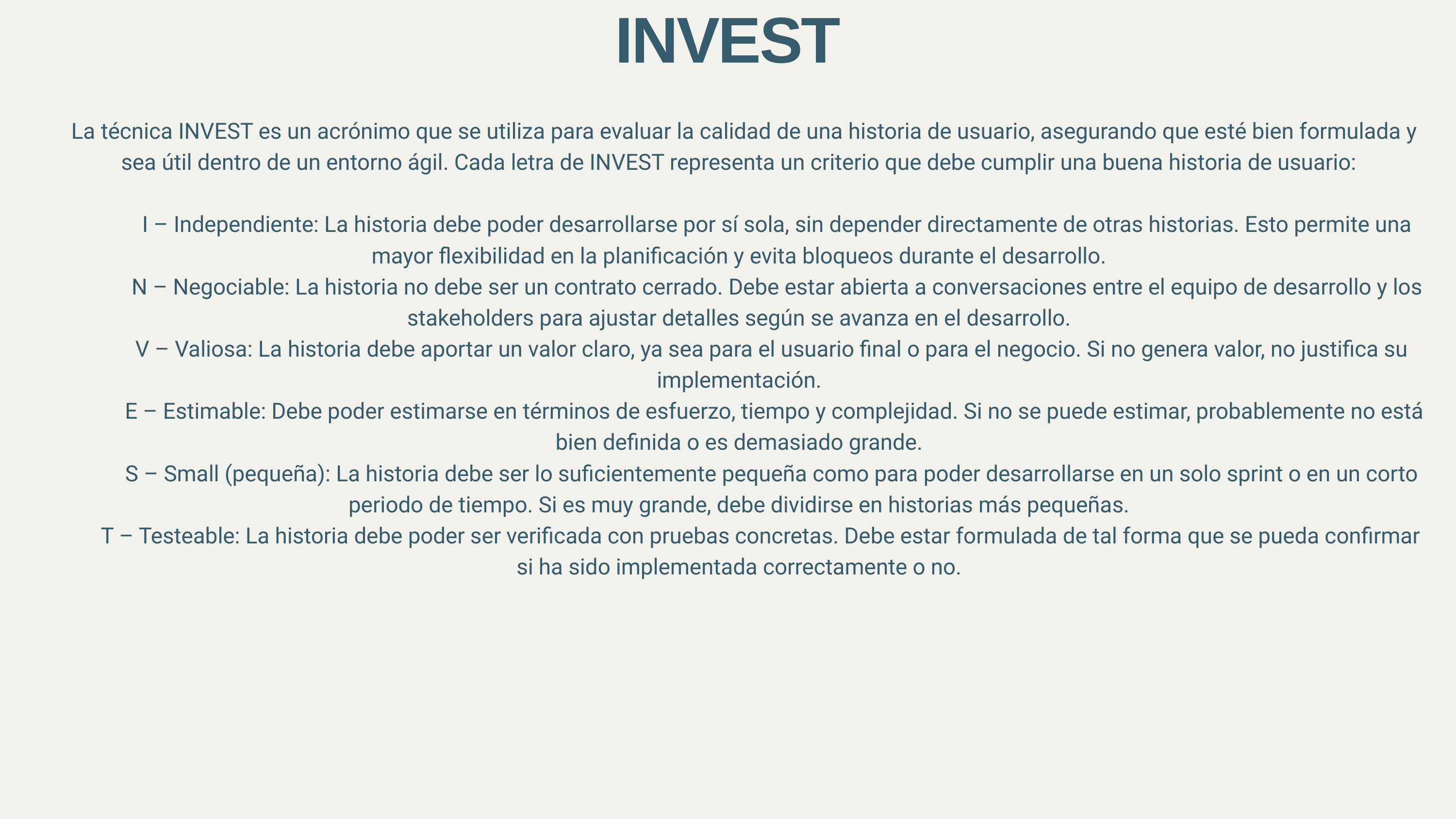

INVEST
 La técnica INVEST es un acrónimo que se utiliza para evaluar la calidad de una historia de usuario, asegurando que esté bien formulada y sea útil dentro de un entorno ágil. Cada letra de INVEST representa un criterio que debe cumplir una buena historia de usuario:

             I – Independiente: La historia debe poder desarrollarse por sí sola, sin depender directamente de otras historias. Esto permite una mayor flexibilidad en la planificación y evita bloqueos durante el desarrollo.
             N – Negociable: La historia no debe ser un contrato cerrado. Debe estar abierta a conversaciones entre el equipo de desarrollo y los stakeholders para ajustar detalles según se avanza en el desarrollo.
           V – Valiosa: La historia debe aportar un valor claro, ya sea para el usuario final o para el negocio. Si no genera valor, no justifica su implementación.
            E – Estimable: Debe poder estimarse en términos de esfuerzo, tiempo y complejidad. Si no se puede estimar, probablemente no está bien definida o es demasiado grande.
           S – Small (pequeña): La historia debe ser lo suficientemente pequeña como para poder desarrollarse en un solo sprint o en un corto periodo de tiempo. Si es muy grande, debe dividirse en historias más pequeñas.
       T – Testeable: La historia debe poder ser verificada con pruebas concretas. Debe estar formulada de tal forma que se pueda confirmar si ha sido implementada correctamente o no.